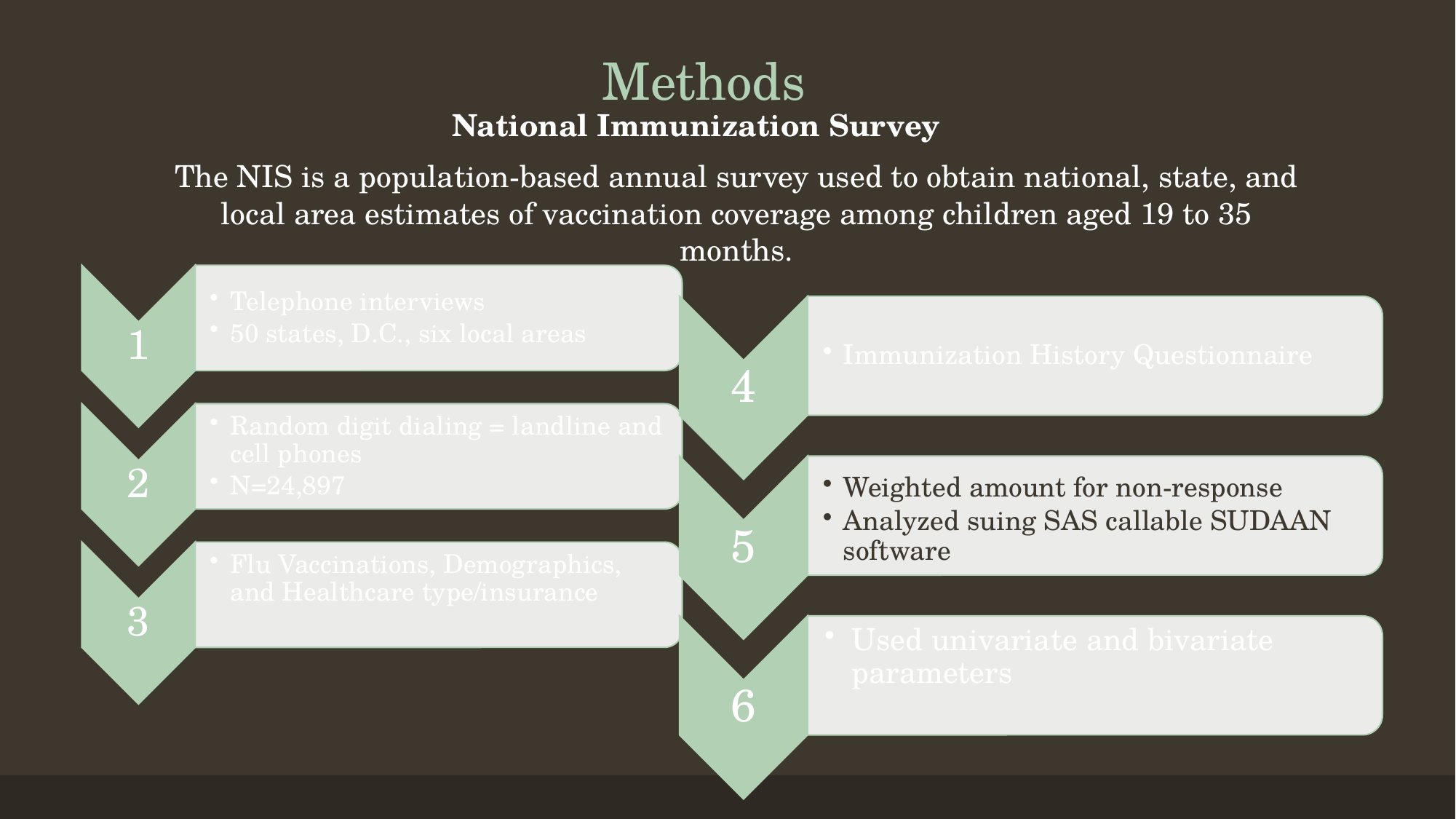

# Methods
National Immunization Survey
The NIS is a population-based annual survey used to obtain national, state, and local area estimates of vaccination coverage among children aged 19 to 35 months.
1
Telephone interviews
50 states, D.C., six local areas
2
Random digit dialing = landline and cell phones
N=24,897
3
Flu Vaccinations, Demographics,  and Healthcare type/insurance

4
Immunization History Questionnaire
5

Weighted amount for non-response
Analyzed suing SAS callable SUDAAN software

6
Used univariate and bivariate parameters